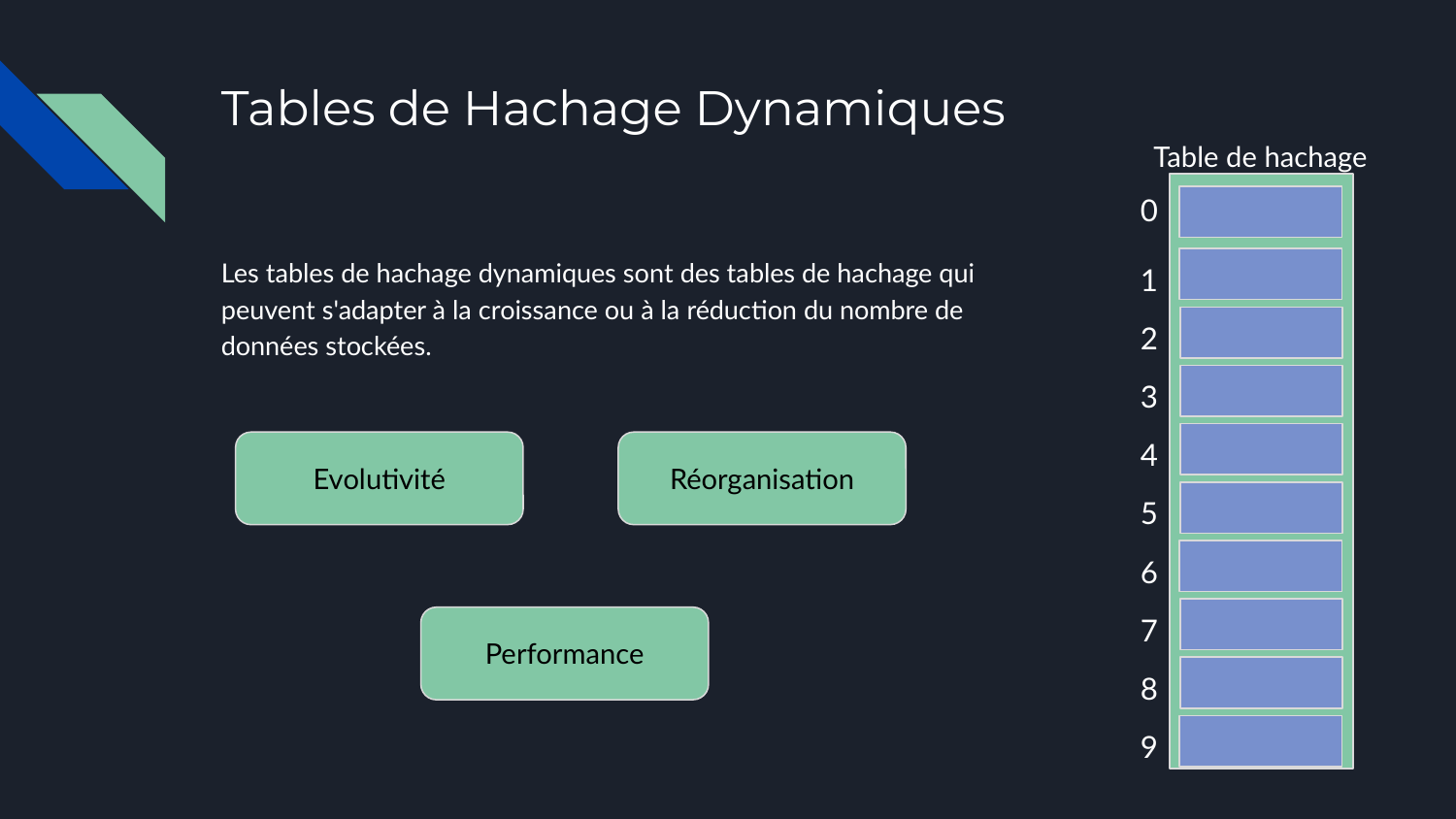

# Tables de Hachage Dynamiques
Table de hachage

0

Les tables de hachage dynamiques sont des tables de hachage qui peuvent s'adapter à la croissance ou à la réduction du nombre de données stockées.
1

2

3

4

Evolutivité
Réorganisation
5

6

7

Performance
8

9